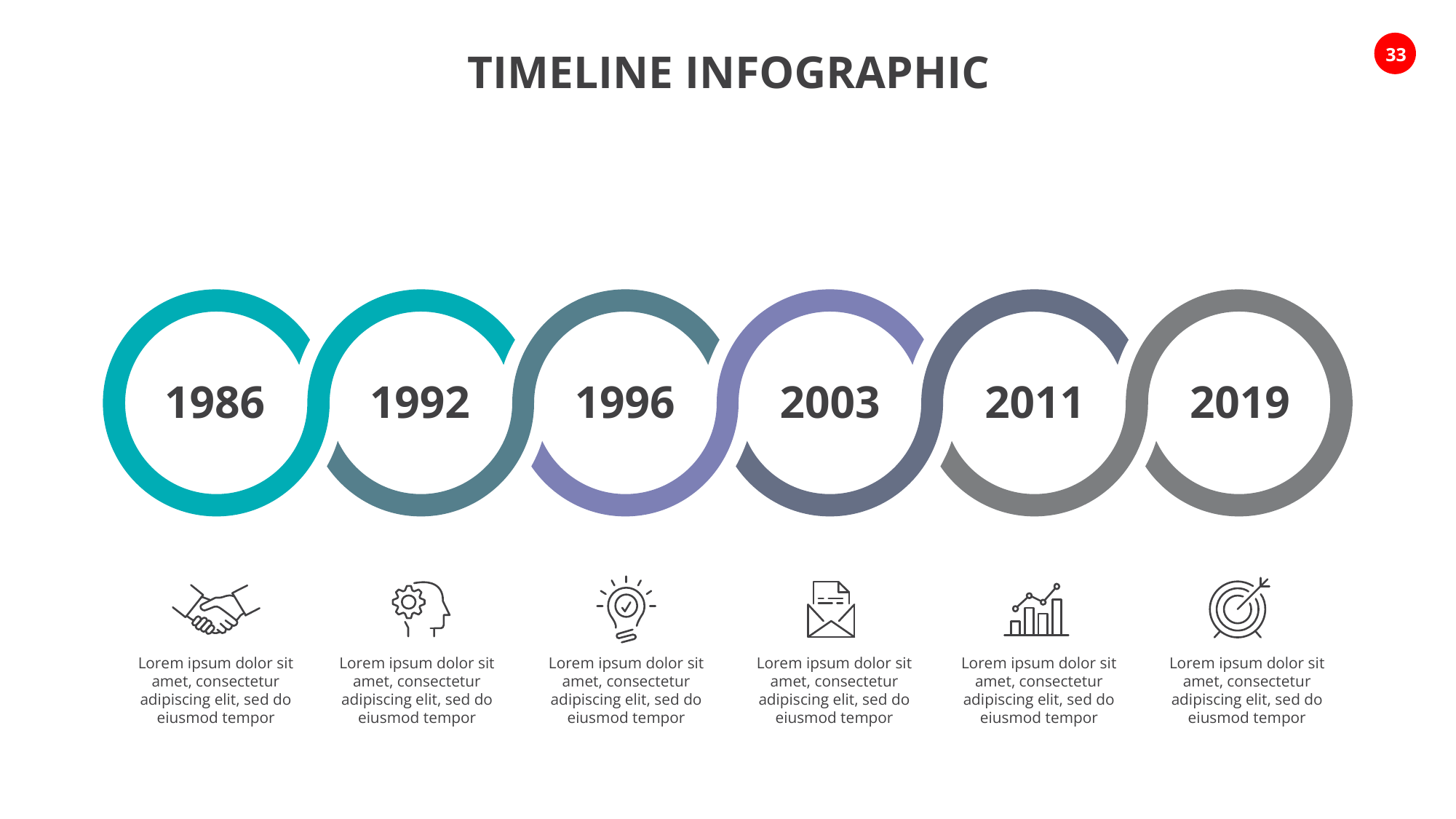

TIMELINE INFOGRAPHIC

1986
1992
1996
2003
2011
2019

Lorem ipsum dolor sit amet, consectetur adipiscing elit, sed do eiusmod tempor
Lorem ipsum dolor sit amet, consectetur adipiscing elit, sed do eiusmod tempor
Lorem ipsum dolor sit amet, consectetur adipiscing elit, sed do eiusmod tempor
Lorem ipsum dolor sit amet, consectetur adipiscing elit, sed do eiusmod tempor
Lorem ipsum dolor sit amet, consectetur adipiscing elit, sed do eiusmod tempor
Lorem ipsum dolor sit amet, consectetur adipiscing elit, sed do eiusmod tempor